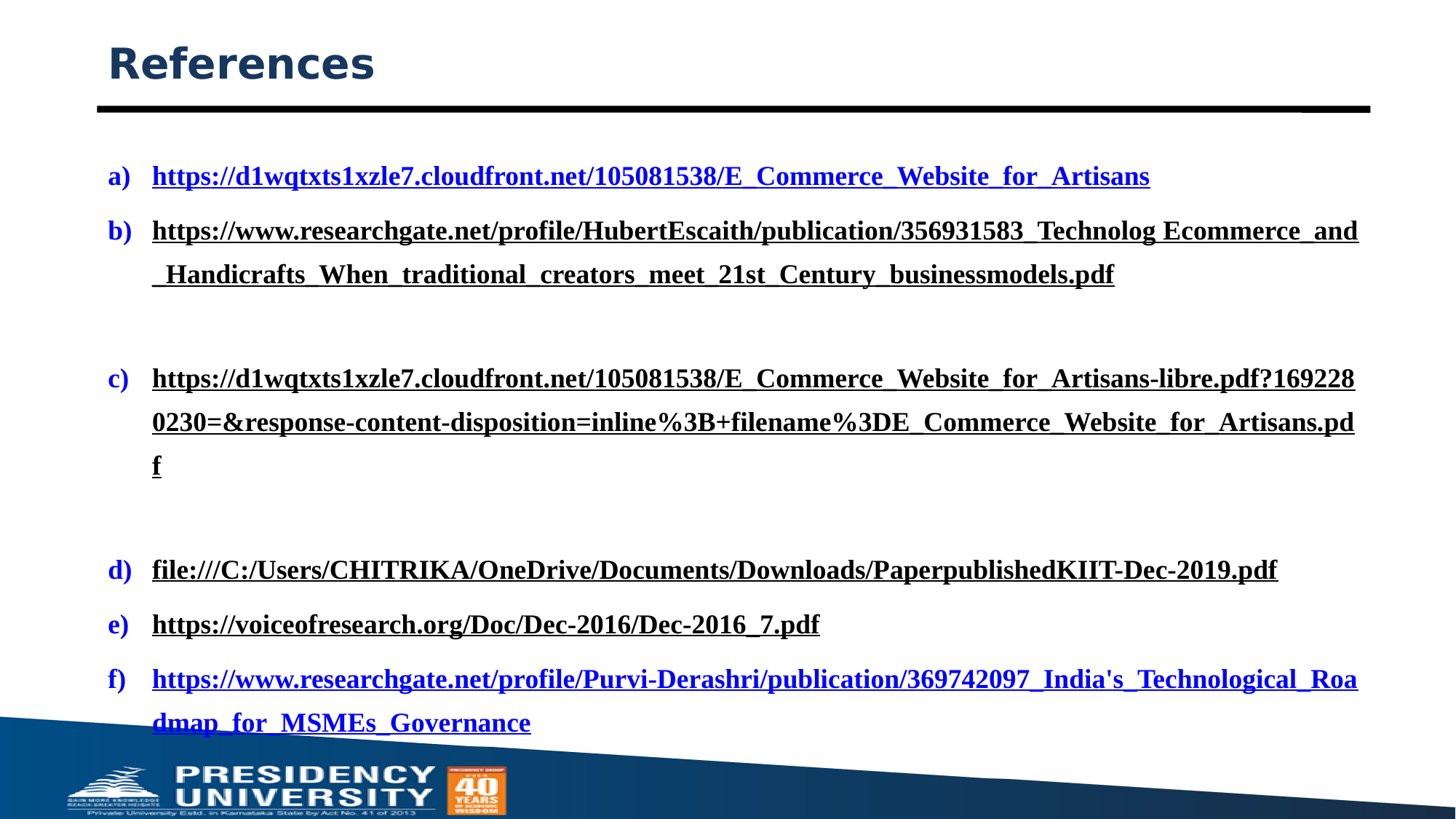

# References
https://d1wqtxts1xzle7.cloudfront.net/105081538/E_Commerce_Website_for_Artisans
https://www.researchgate.net/profile/HubertEscaith/publication/356931583_Technolog Ecommerce_and_Handicrafts_When_traditional_creators_meet_21st_Century_businessmodels.pdf
https://d1wqtxts1xzle7.cloudfront.net/105081538/E_Commerce_Website_for_Artisans-libre.pdf?1692280230=&response-content-disposition=inline%3B+filename%3DE_Commerce_Website_for_Artisans.pdf
file:///C:/Users/CHITRIKA/OneDrive/Documents/Downloads/PaperpublishedKIIT-Dec-2019.pdf
https://voiceofresearch.org/Doc/Dec-2016/Dec-2016_7.pdf
https://www.researchgate.net/profile/Purvi-Derashri/publication/369742097_India's_Technological_Roadmap_for_MSMEs_Governance